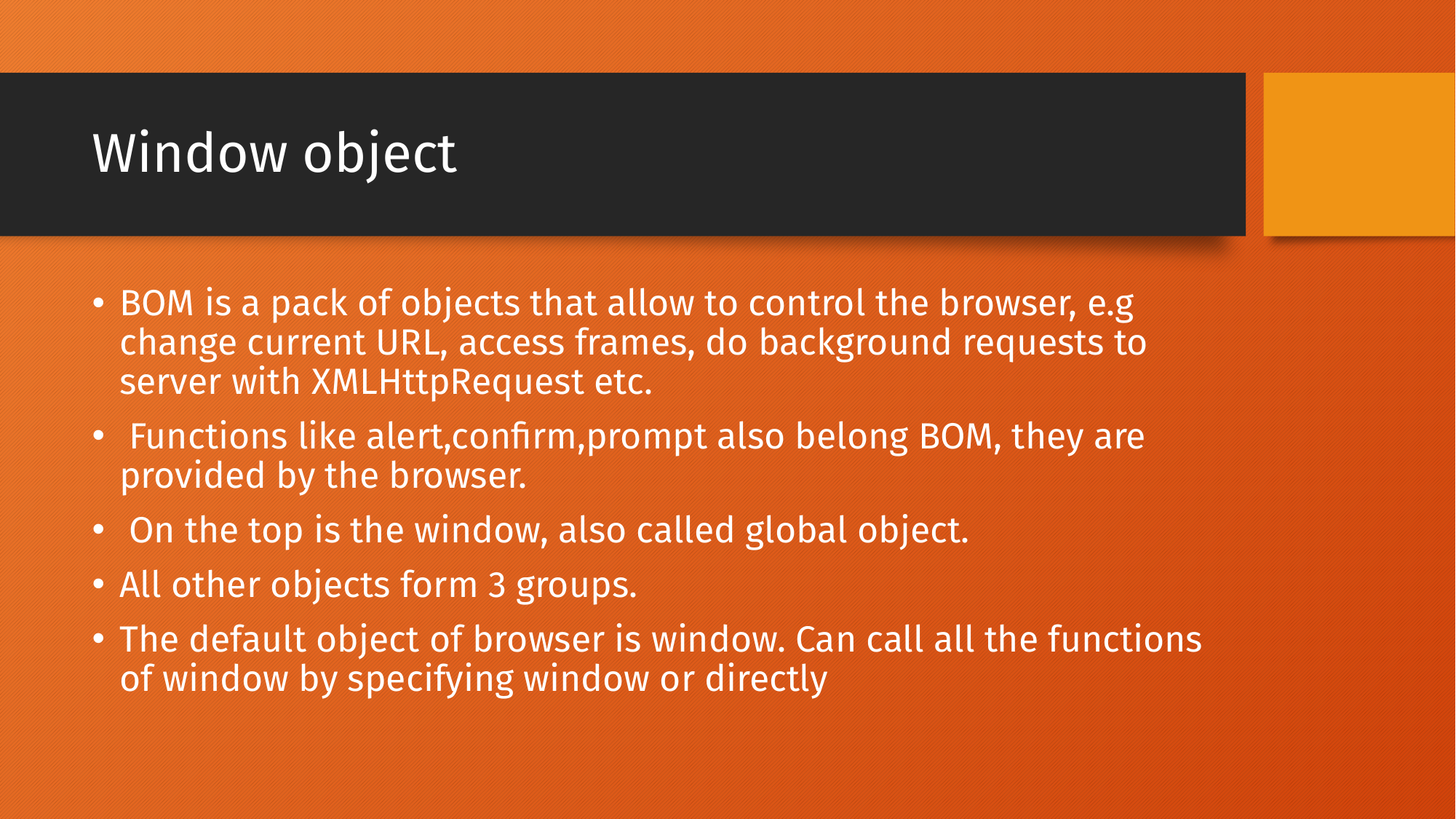

# Window object
BOM is a pack of objects that allow to control the browser, e.g change current URL, access frames, do background requests to server with XMLHttpRequest etc.
 Functions like alert,confirm,prompt also belong BOM, they are provided by the browser.
 On the top is the window, also called global object.
All other objects form 3 groups.
The default object of browser is window. Can call all the functions of window by specifying window or directly